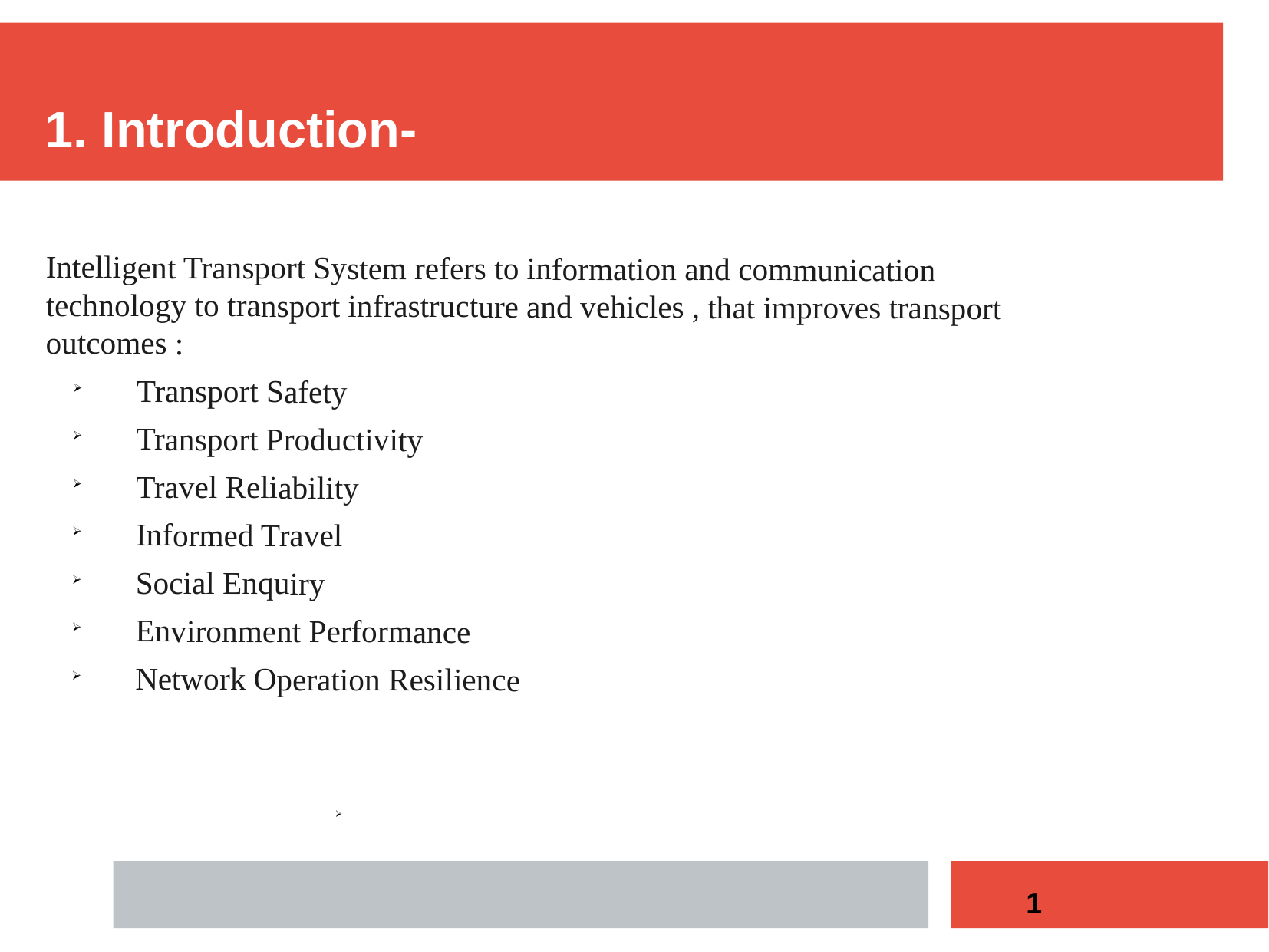

1. Introduction-
Intelligent Transport System refers to information and communication                         technology to transport infrastructure and vehicles , that improves transport                 outcomes :
   Transport Safety
   Transport Productivity
   Travel Reliability
   Informed Travel
   Social Enquiry
   Environment Performance
   Network Operation Resilience

1